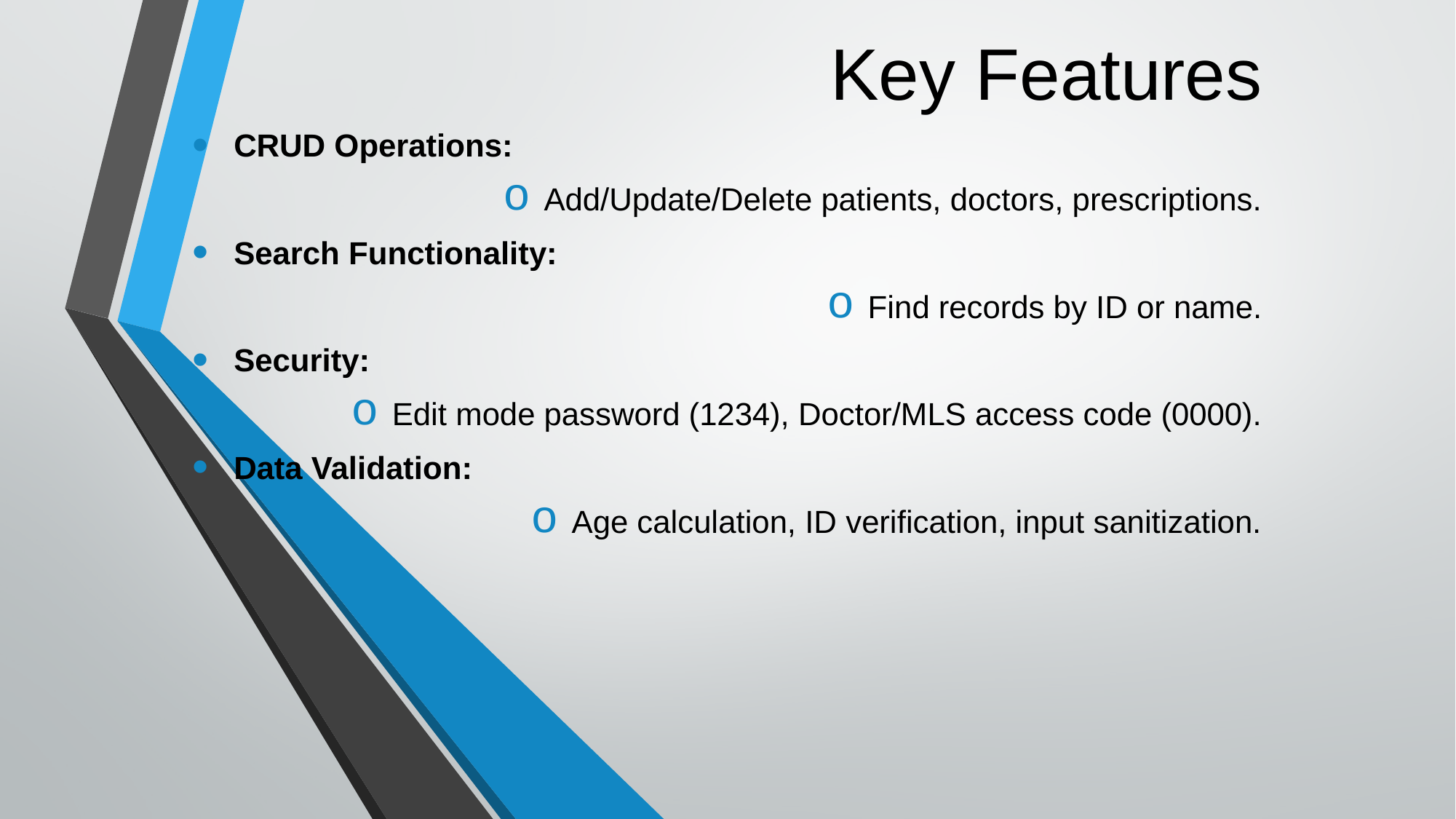

# Key Features
CRUD Operations:
Add/Update/Delete patients, doctors, prescriptions.
Search Functionality:
Find records by ID or name.
Security:
Edit mode password (1234), Doctor/MLS access code (0000).
Data Validation:
Age calculation, ID verification, input sanitization.